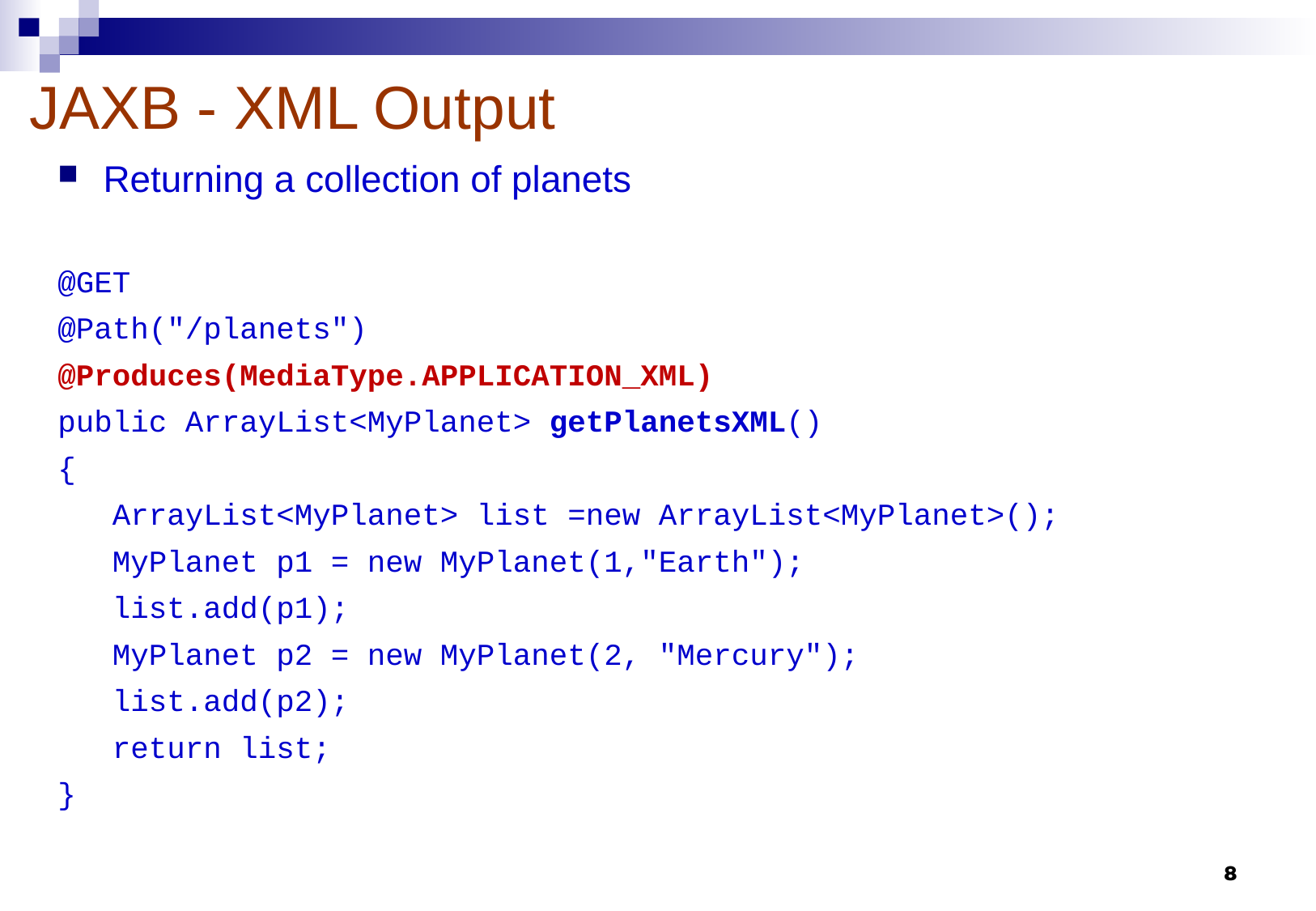

# JAXB - XML Output
Returning a collection of planets

@GET
@Path("/planets")
@Produces(MediaType.APPLICATION_XML)
public ArrayList<MyPlanet> getPlanetsXML()
{
   ArrayList<MyPlanet> list =new ArrayList<MyPlanet>();
   MyPlanet p1 = new MyPlanet(1,"Earth");
   list.add(p1);
   MyPlanet p2 = new MyPlanet(2, "Mercury");
   list.add(p2);
   return list;
}
8